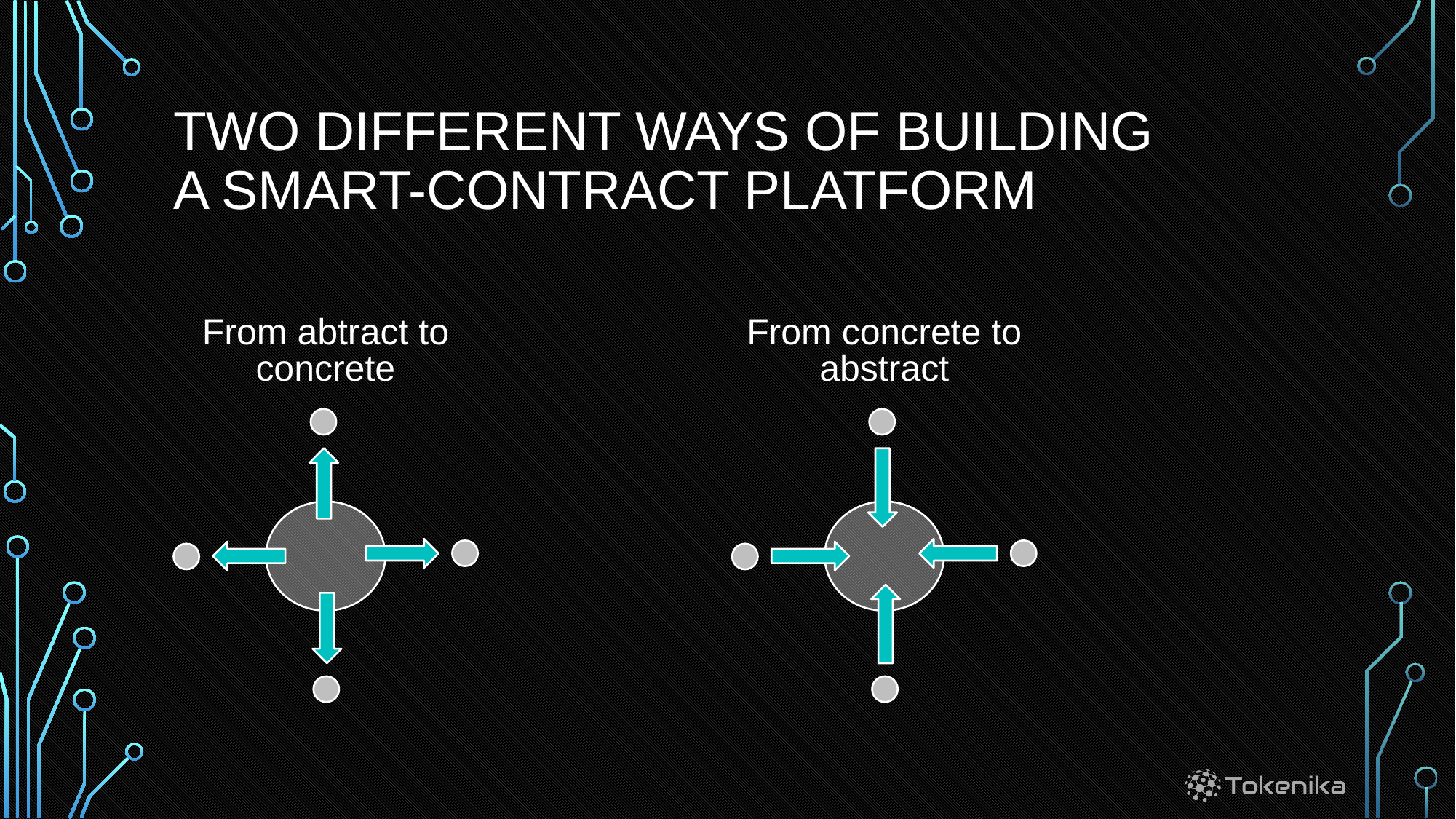

# TWO Different WAYs OF Building A Smart-contract platform
From abtract to concrete

From concrete to abstract